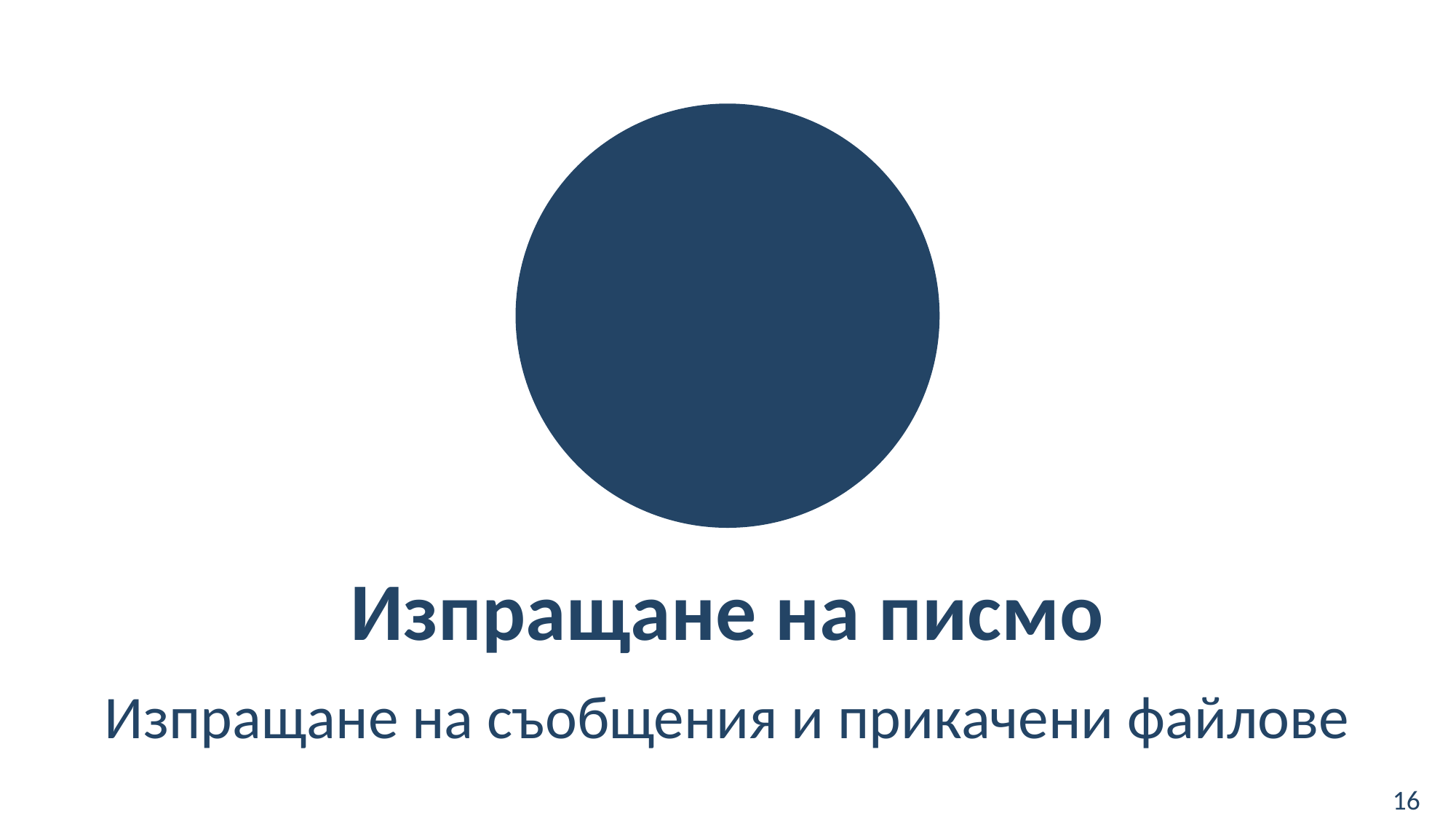

Изпращане на писмо
Изпращане на съобщения и прикачени файлове
16